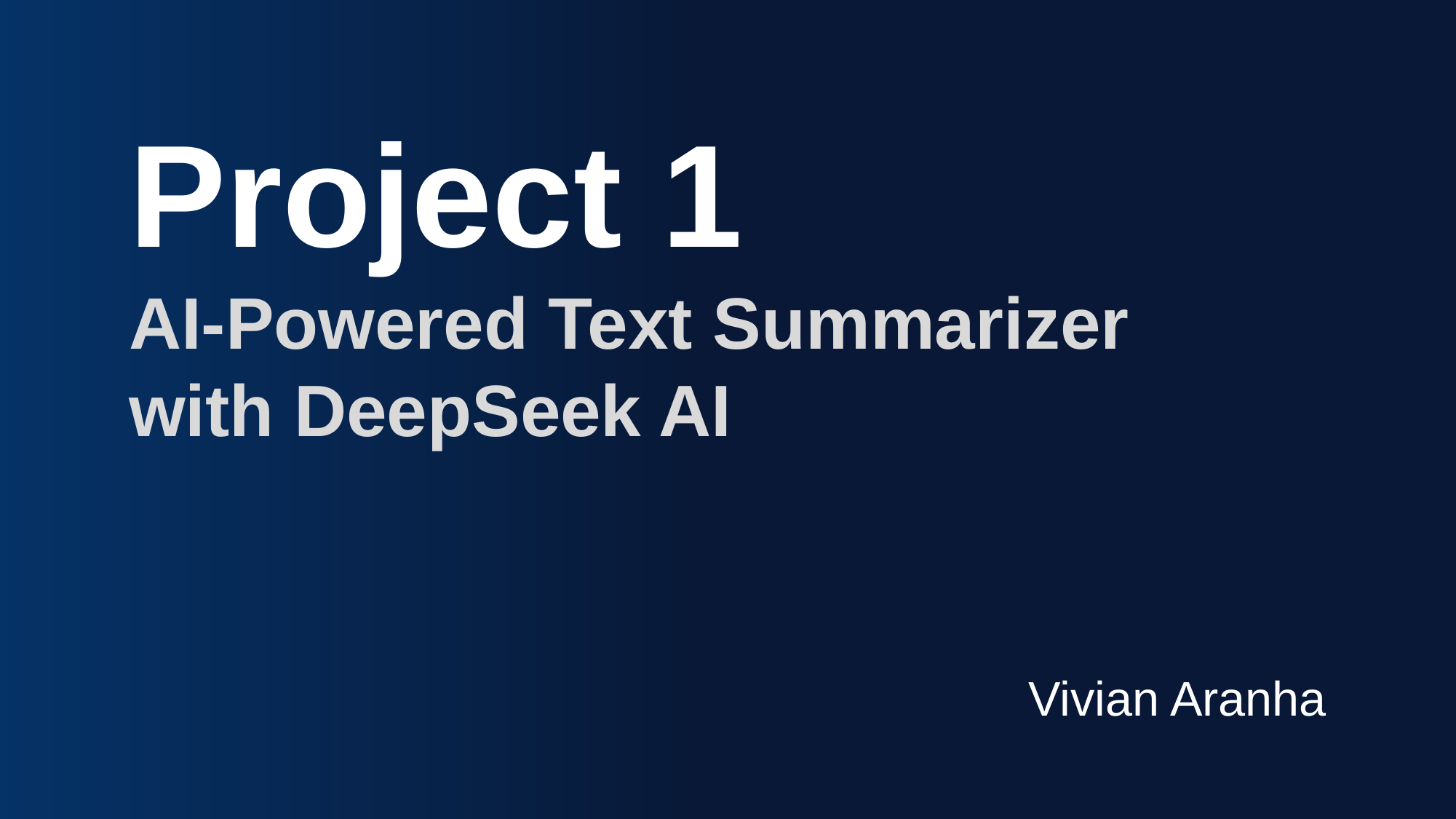

Project 1
AI-Powered Text Summarizer
with DeepSeek AI
Vivian Aranha